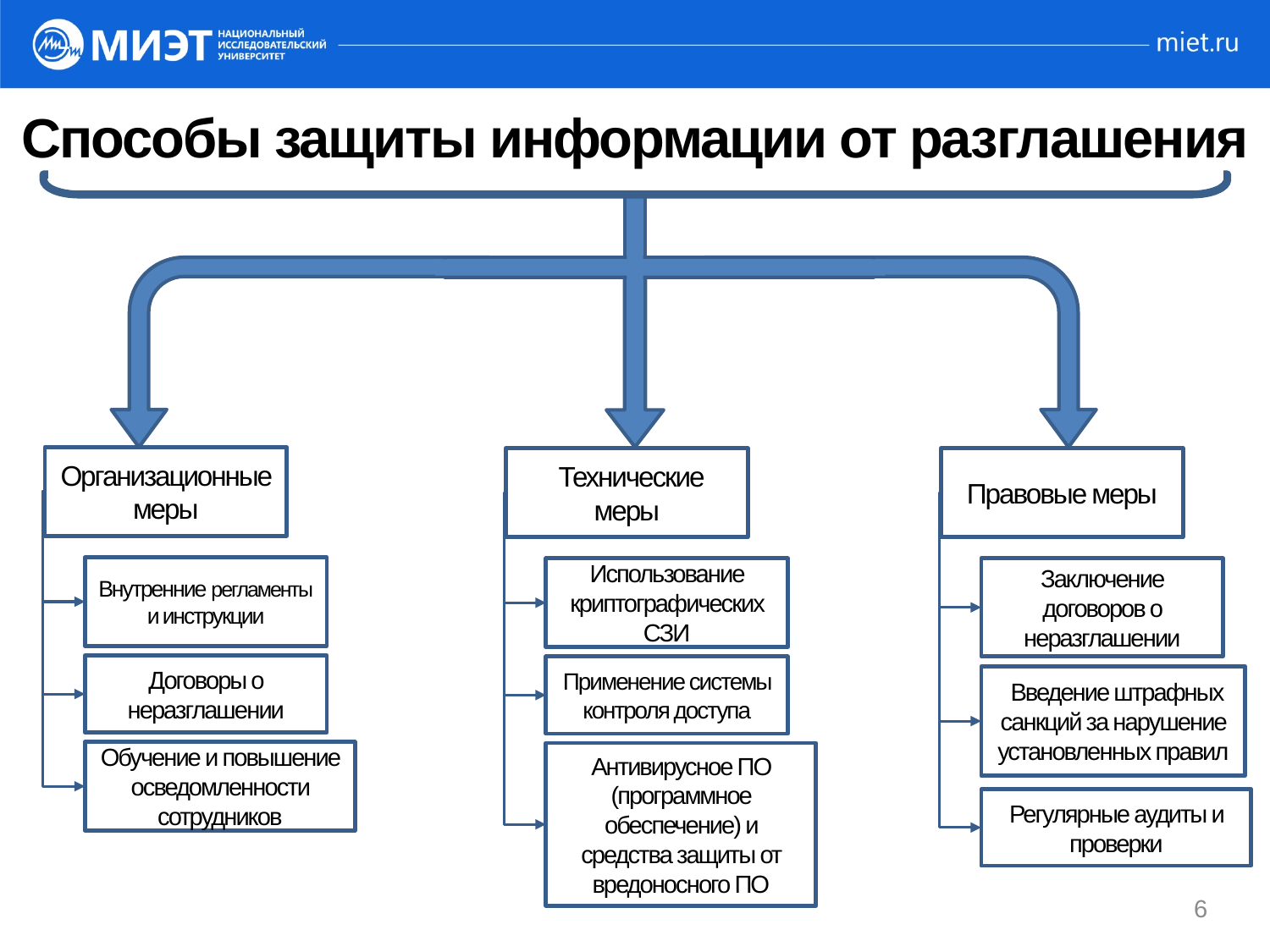

# Способы защиты информации от разглашения

Организационные меры
 Технические меры
Правовые меры
Внутренние регламенты и инструкции
Использование криптографических СЗИ
Заключение договоров о неразглашении
Договоры о неразглашении
Применение системы контроля доступа
 Введение штрафных санкций за нарушение установленных правил
Обучение и повышение осведомленности сотрудников
Антивирусное ПО (программное обеспечение) и средства защиты от вредоносного ПО
Регулярные аудиты и проверки
6